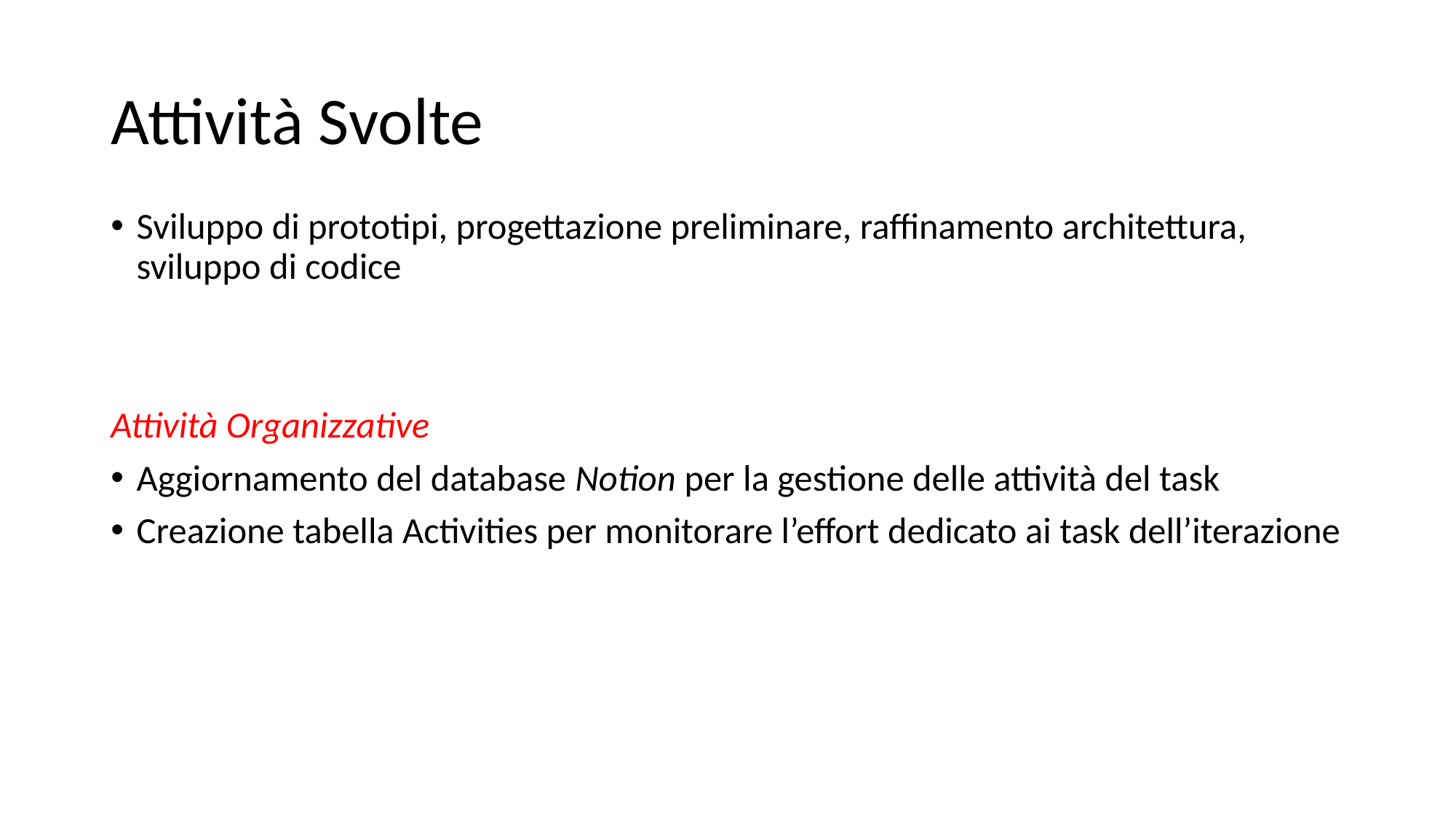

# Attività Svolte
Sviluppo di prototipi, progettazione preliminare, raffinamento architettura, sviluppo di codice

Attività Organizzative
Aggiornamento del database Notion per la gestione delle attività del task
Creazione tabella Activities per monitorare l’effort dedicato ai task dell’iterazione